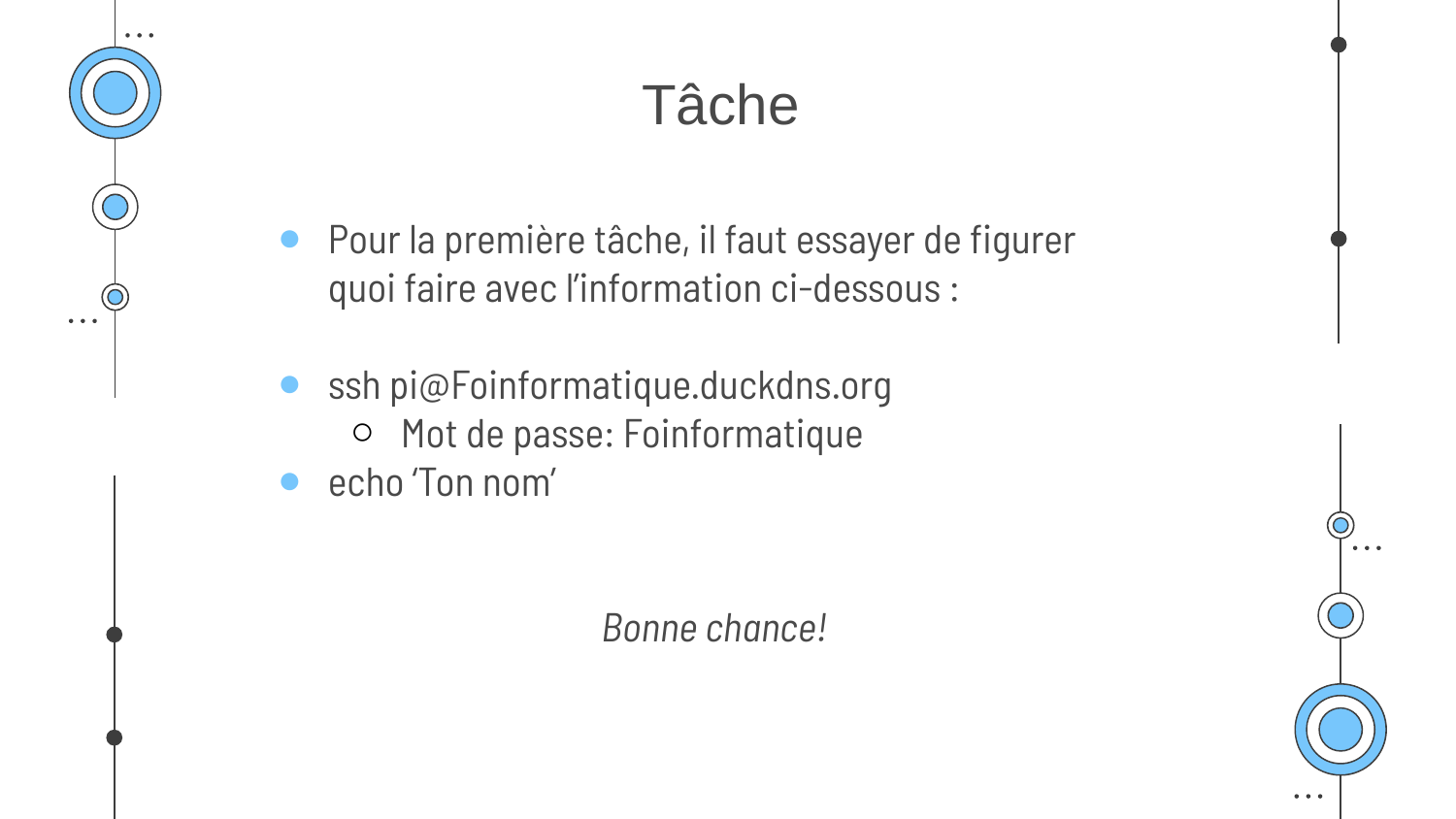

# Tâche
Pour la première tâche, il faut essayer de figurer quoi faire avec l’information ci-dessous :

ssh pi@Foinformatique.duckdns.org
Mot de passe: Foinformatique
echo ‘Ton nom’

Bonne chance!